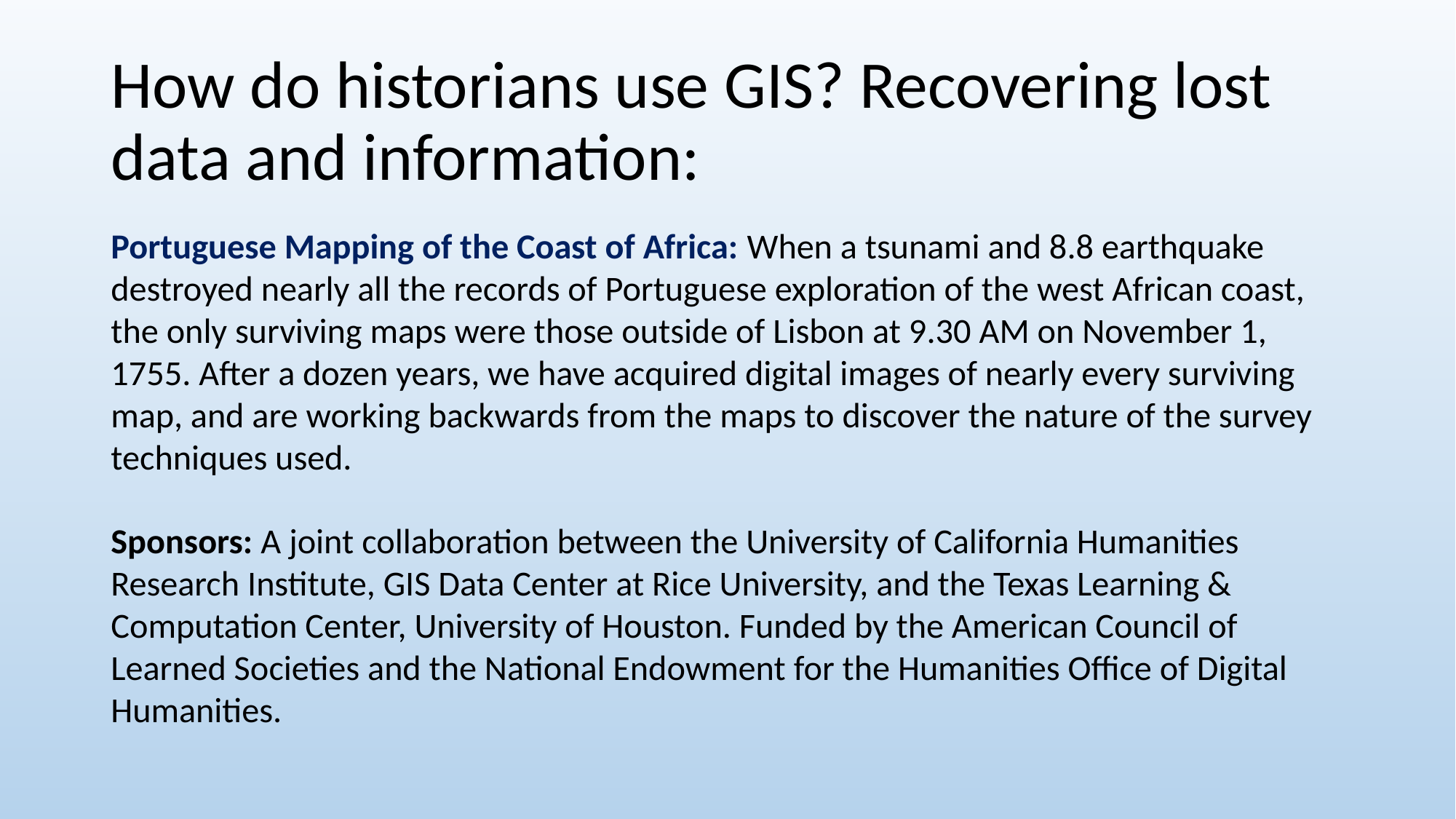

# How do historians use GIS? Recovering lost data and information:
Portuguese Mapping of the Coast of Africa: When a tsunami and 8.8 earthquake destroyed nearly all the records of Portuguese exploration of the west African coast, the only surviving maps were those outside of Lisbon at 9.30 AM on November 1, 1755. After a dozen years, we have acquired digital images of nearly every surviving map, and are working backwards from the maps to discover the nature of the survey techniques used.
Sponsors: A joint collaboration between the University of California Humanities Research Institute, GIS Data Center at Rice University, and the Texas Learning & Computation Center, University of Houston. Funded by the American Council of Learned Societies and the National Endowment for the Humanities Office of Digital Humanities.